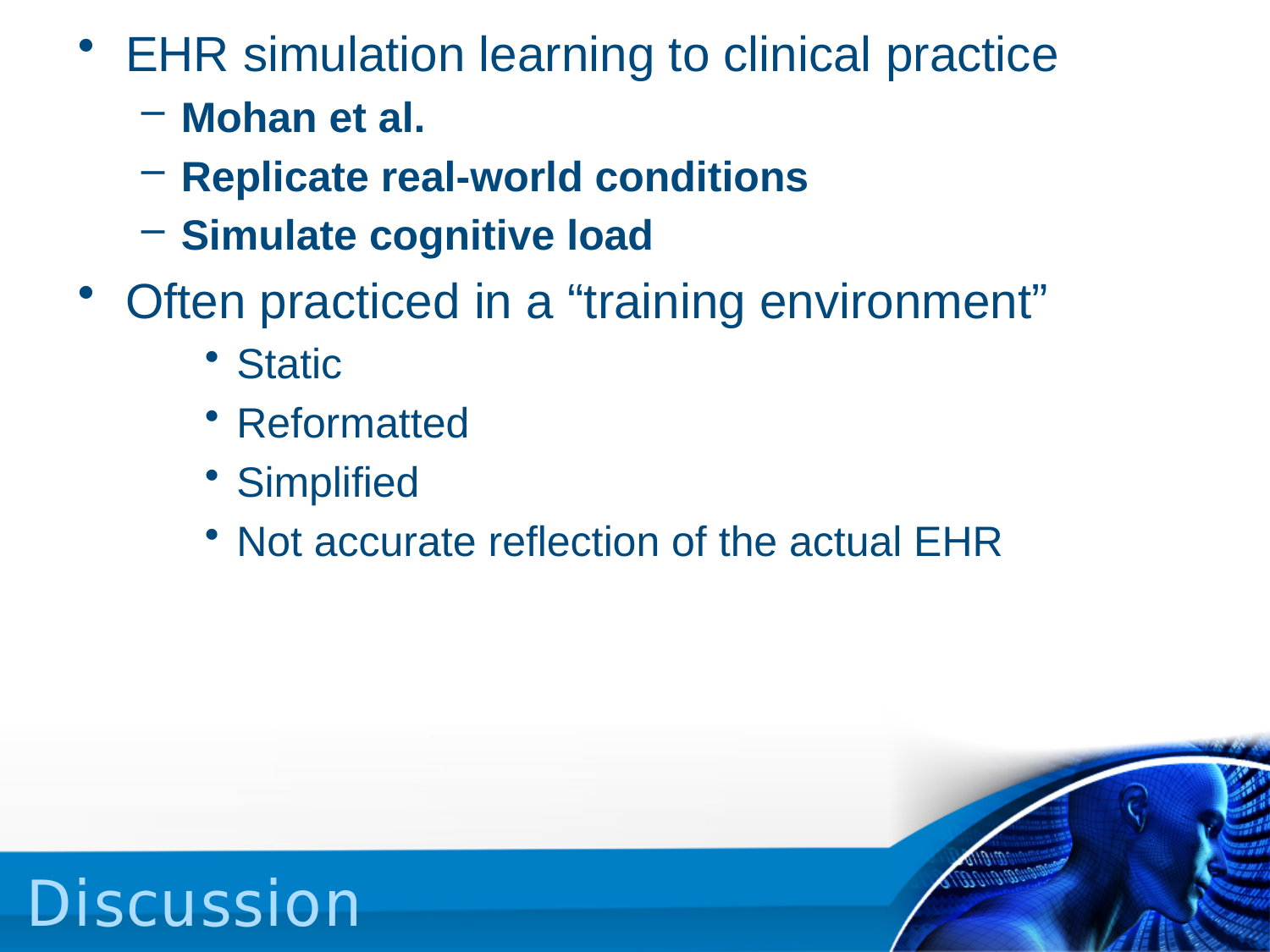

EHR simulation learning to clinical practice
Mohan et al.
Replicate real-world conditions
Simulate cognitive load
Often practiced in a “training environment”
Static
Reformatted
Simplified
Not accurate reflection of the actual EHR

# Discussion